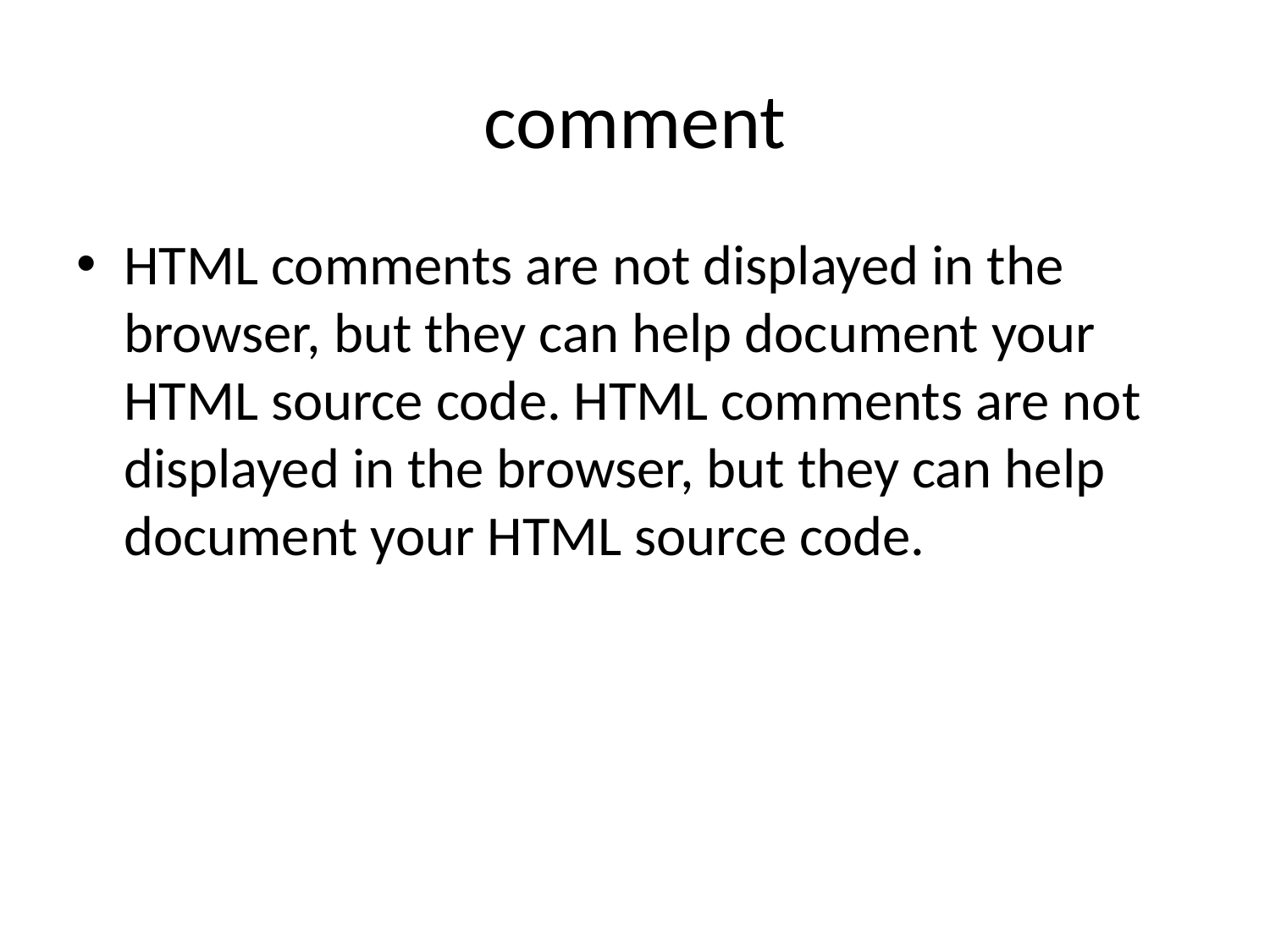

# comment
HTML comments are not displayed in the browser, but they can help document your HTML source code. HTML comments are not displayed in the browser, but they can help document your HTML source code.